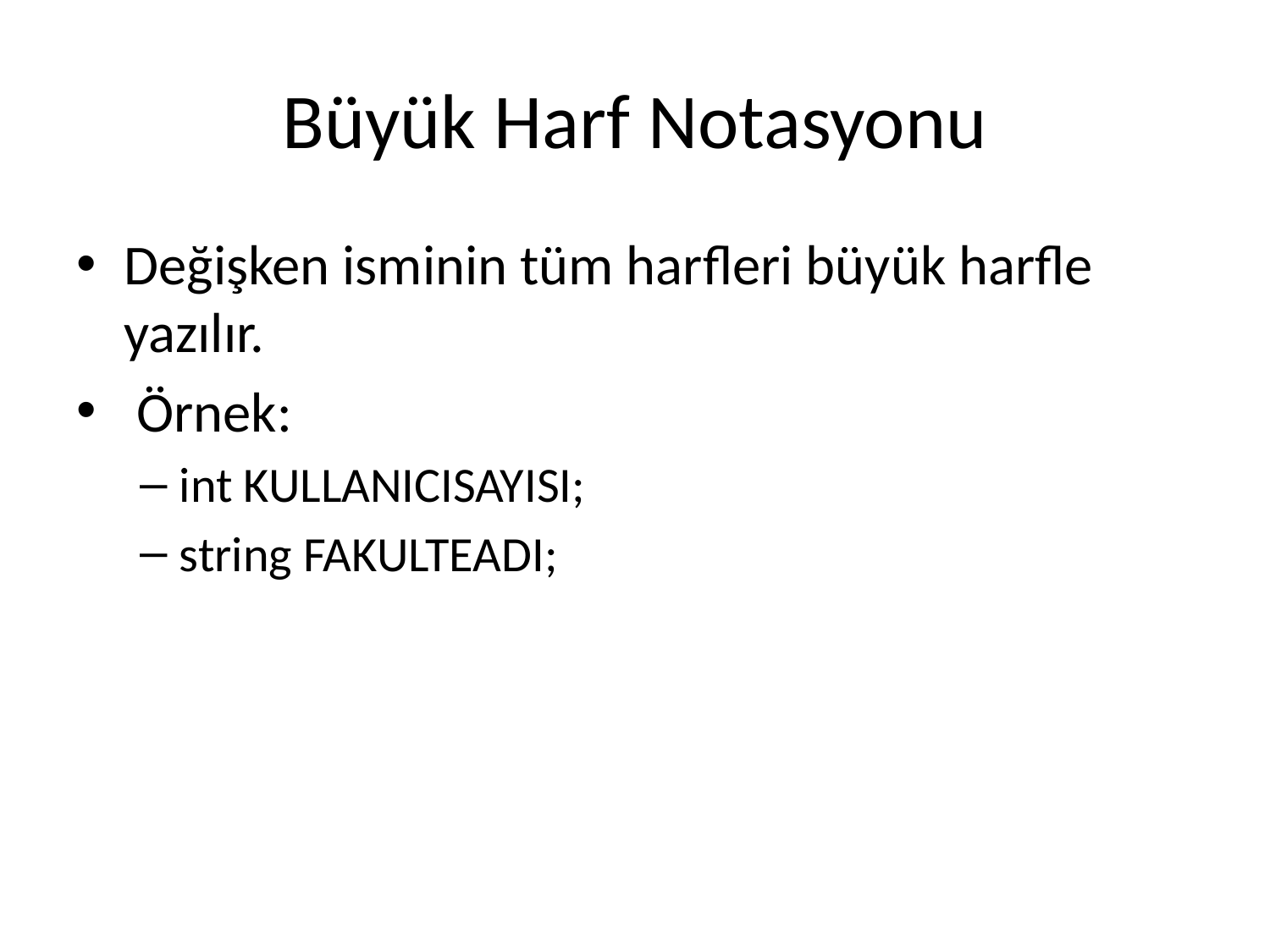

# Büyük Harf Notasyonu
Değişken isminin tüm harfleri büyük harfle yazılır.
 Örnek:
int KULLANICISAYISI;
string FAKULTEADI;